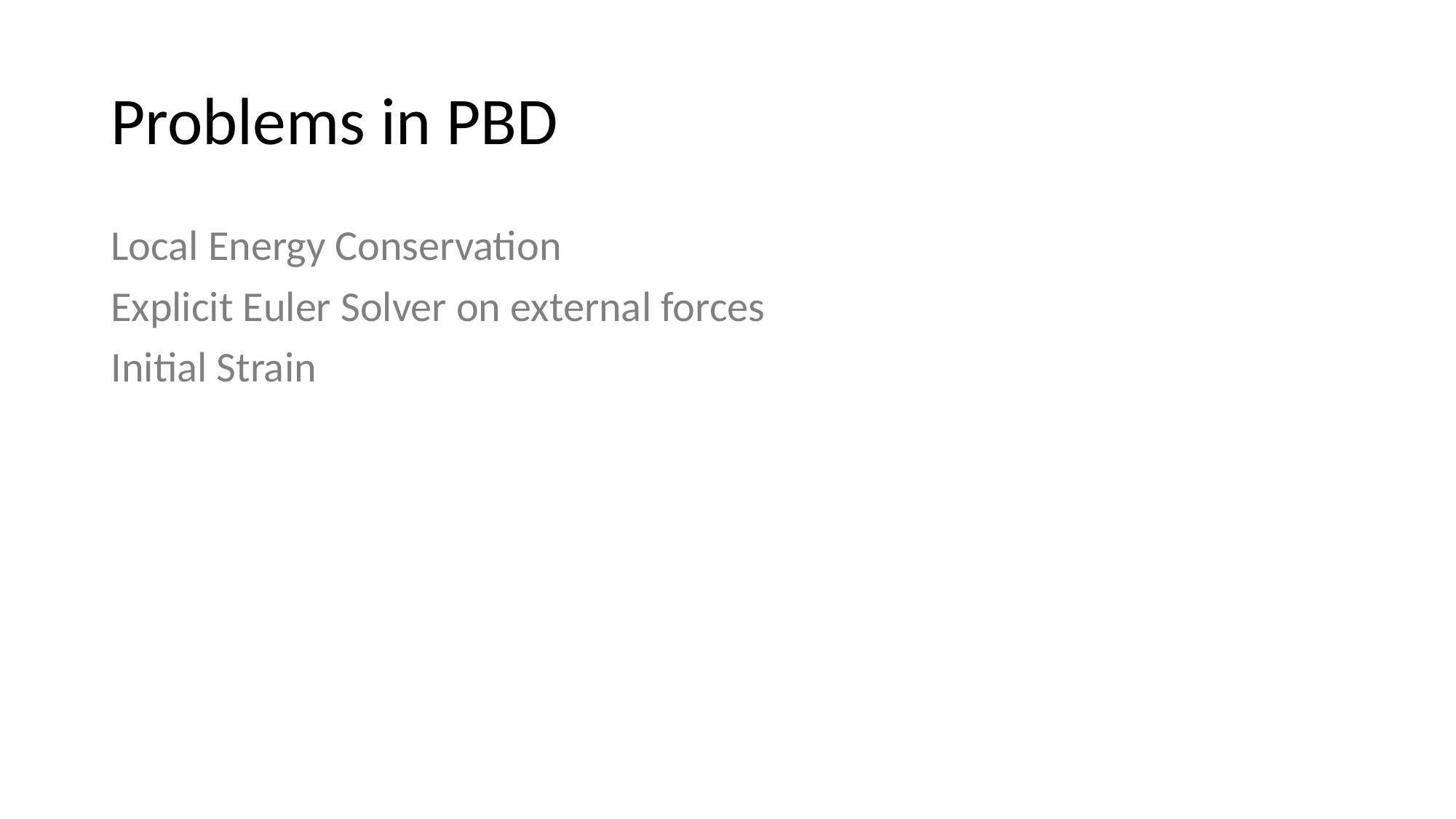

# Problems in PBD
Local Energy Conservation
Explicit Euler Solver on external forces
Initial Strain